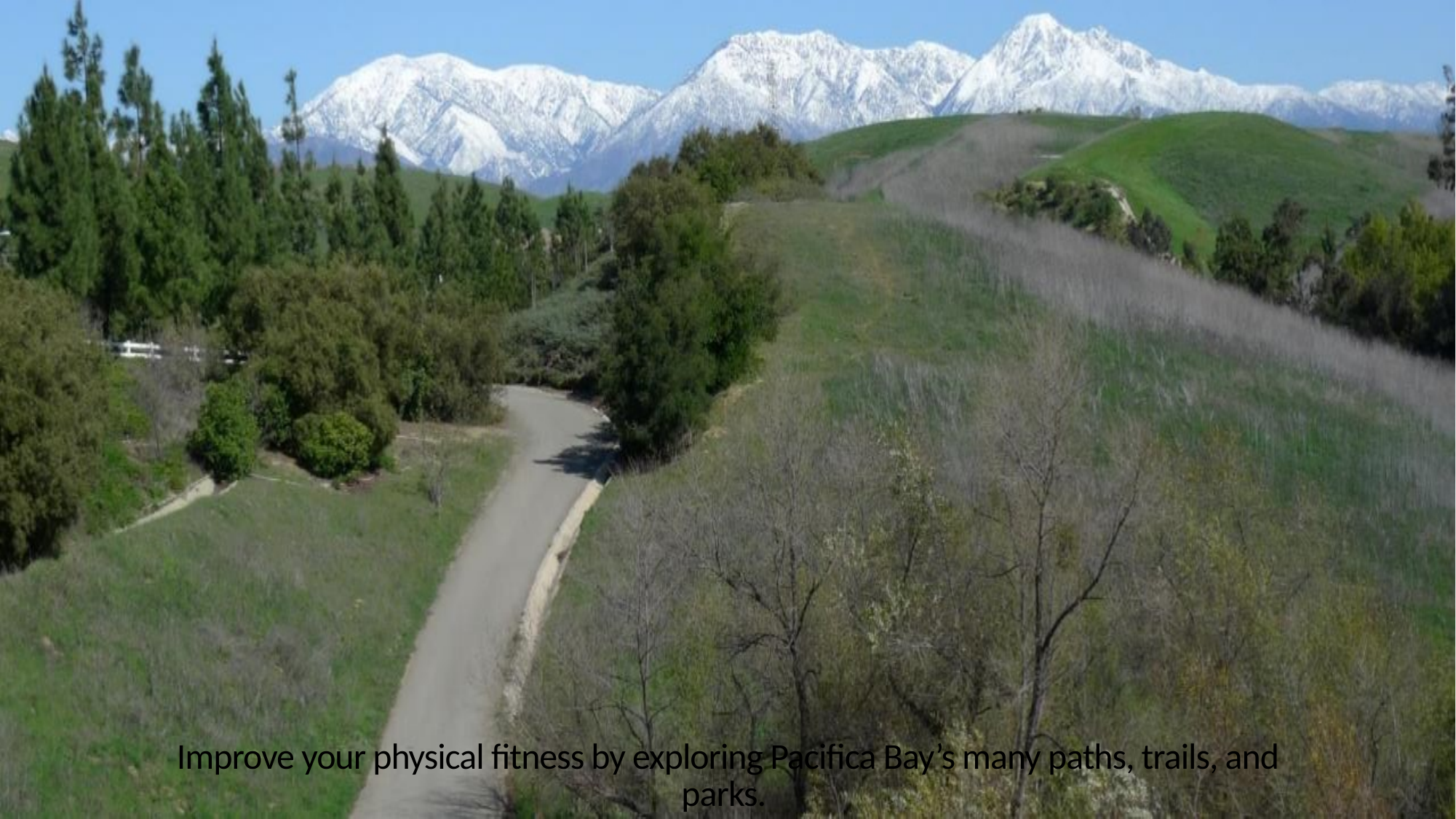

# Improve your physical fitness by exploring Pacifica Bay’s many paths, trails, and parks.